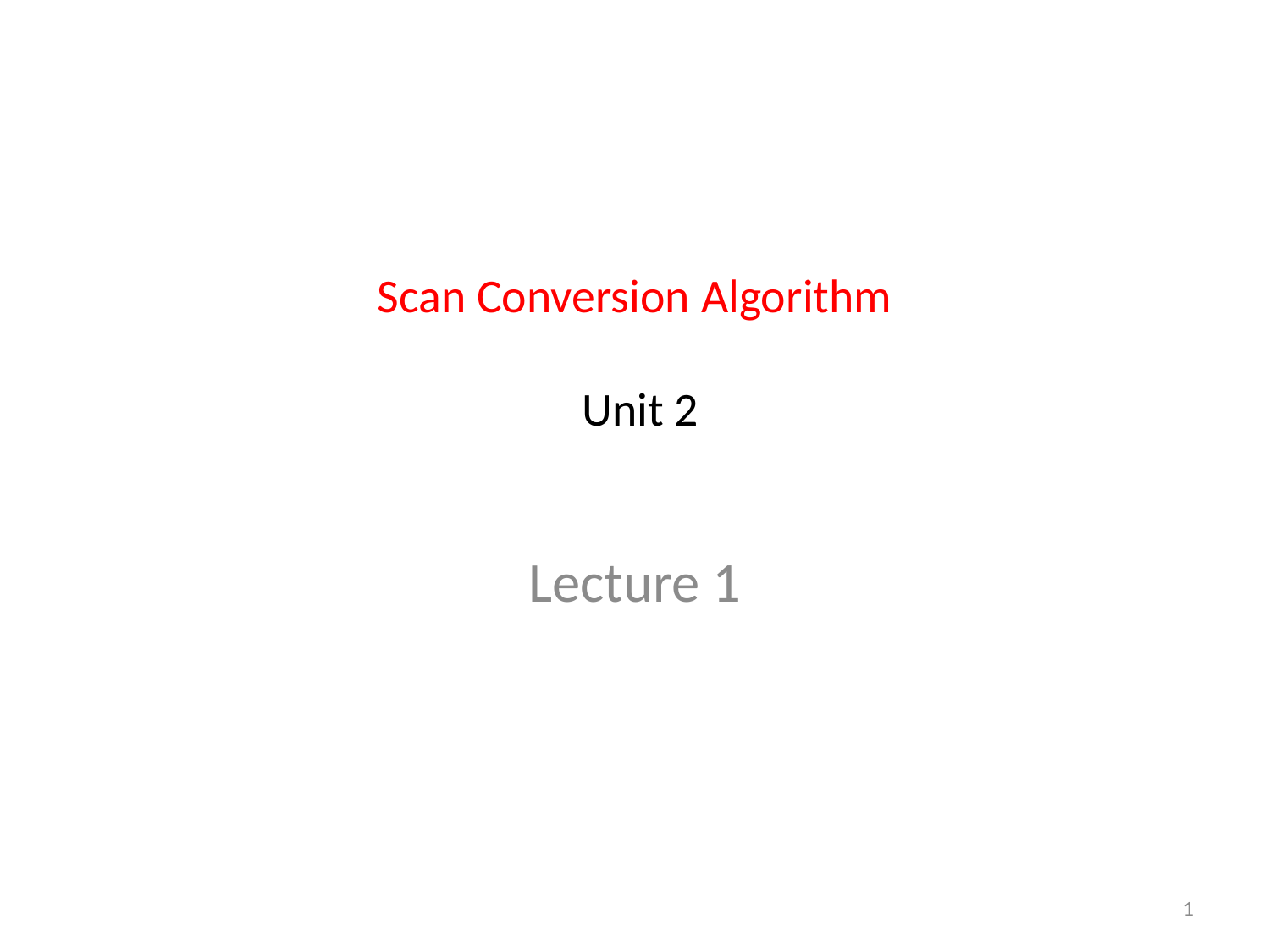

# Scan Conversion Algorithm  Unit 2
Lecture 1

1